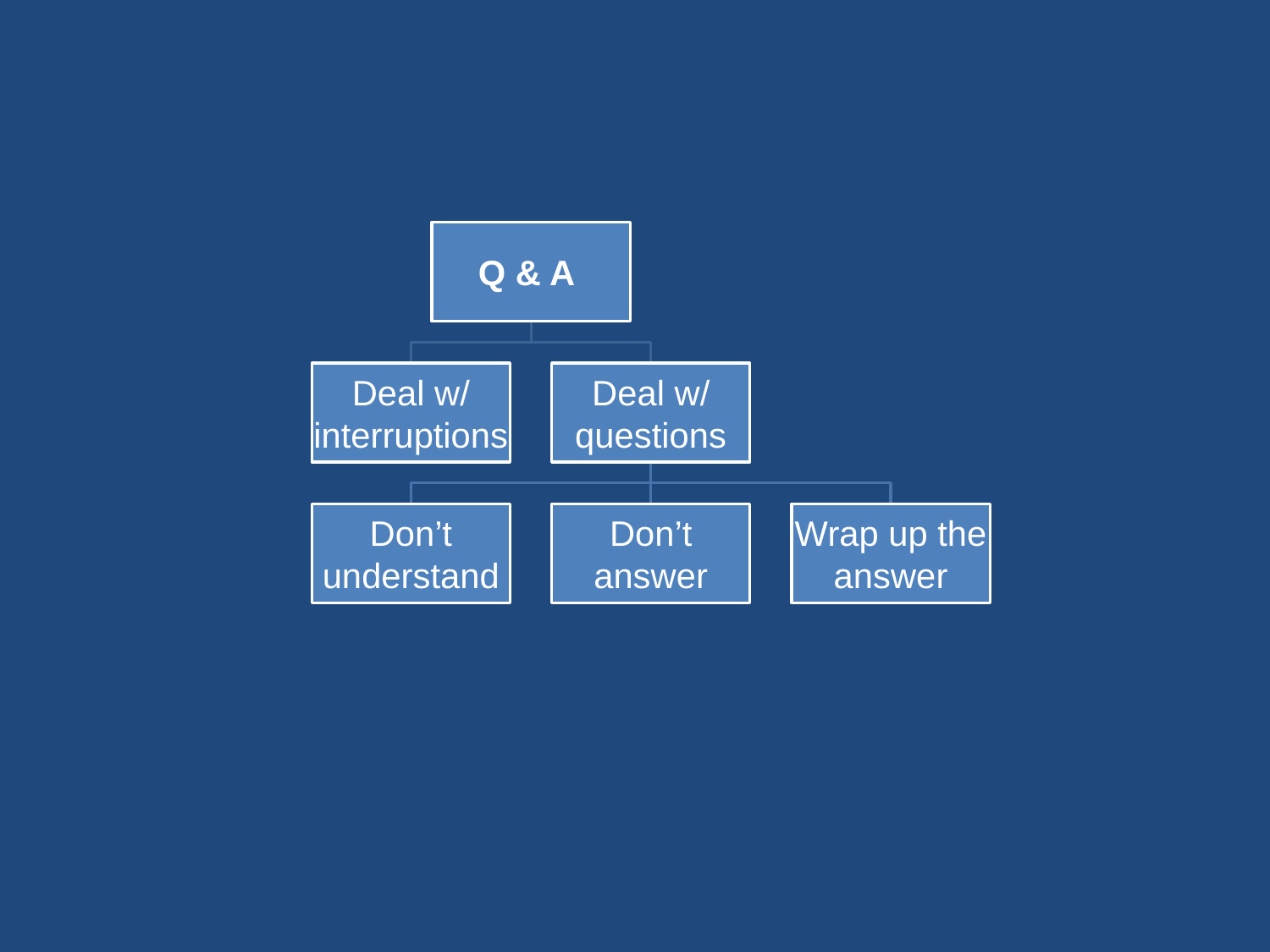

Q & A

Deal w/ interruptions

Deal w/ questions

Don’t understand

Don’t answer

Wrap up the answer